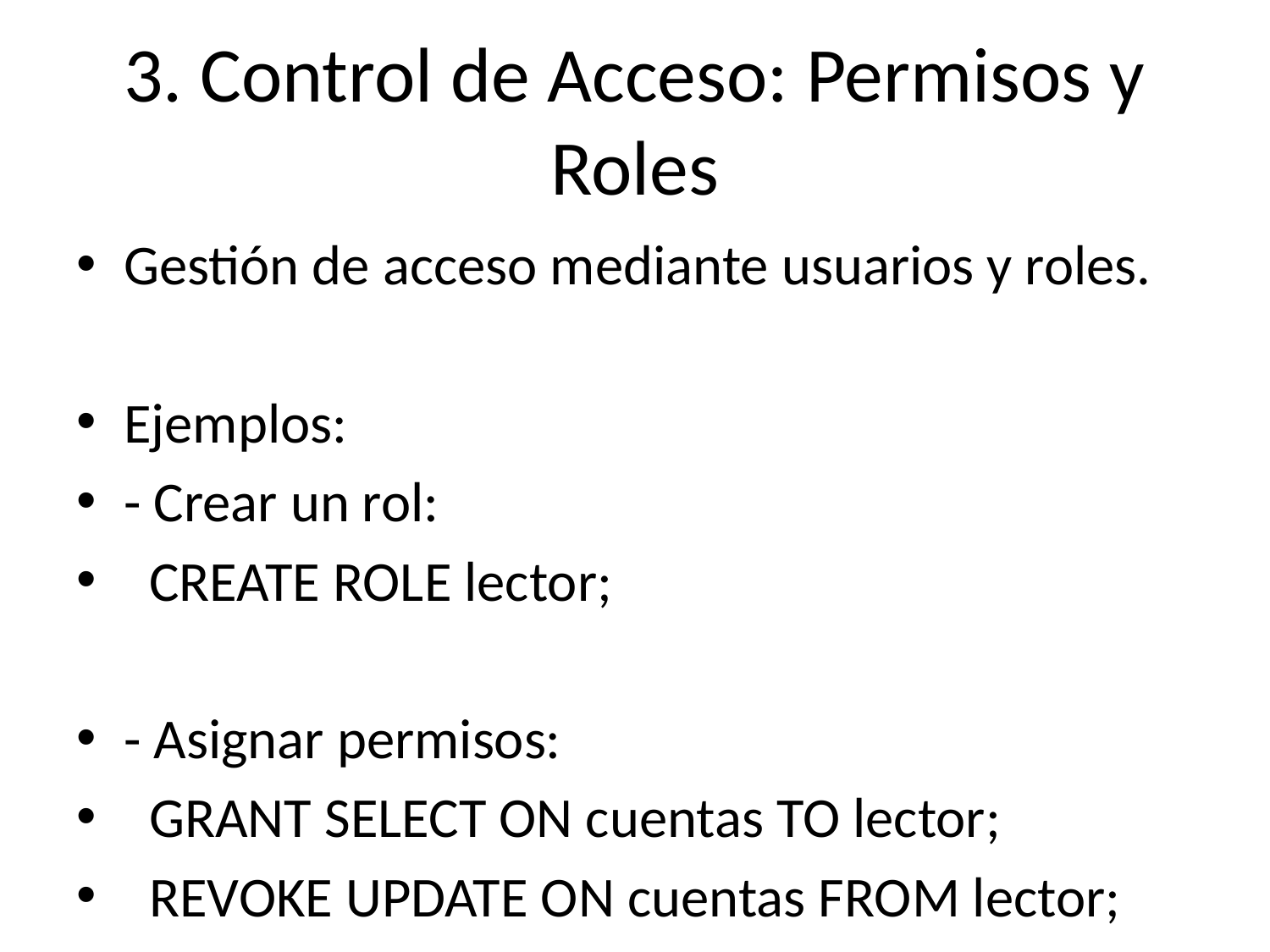

# 3. Control de Acceso: Permisos y Roles
Gestión de acceso mediante usuarios y roles.

Ejemplos:
- Crear un rol:
  CREATE ROLE lector;

- Asignar permisos:
  GRANT SELECT ON cuentas TO lector;
  REVOKE UPDATE ON cuentas FROM lector;